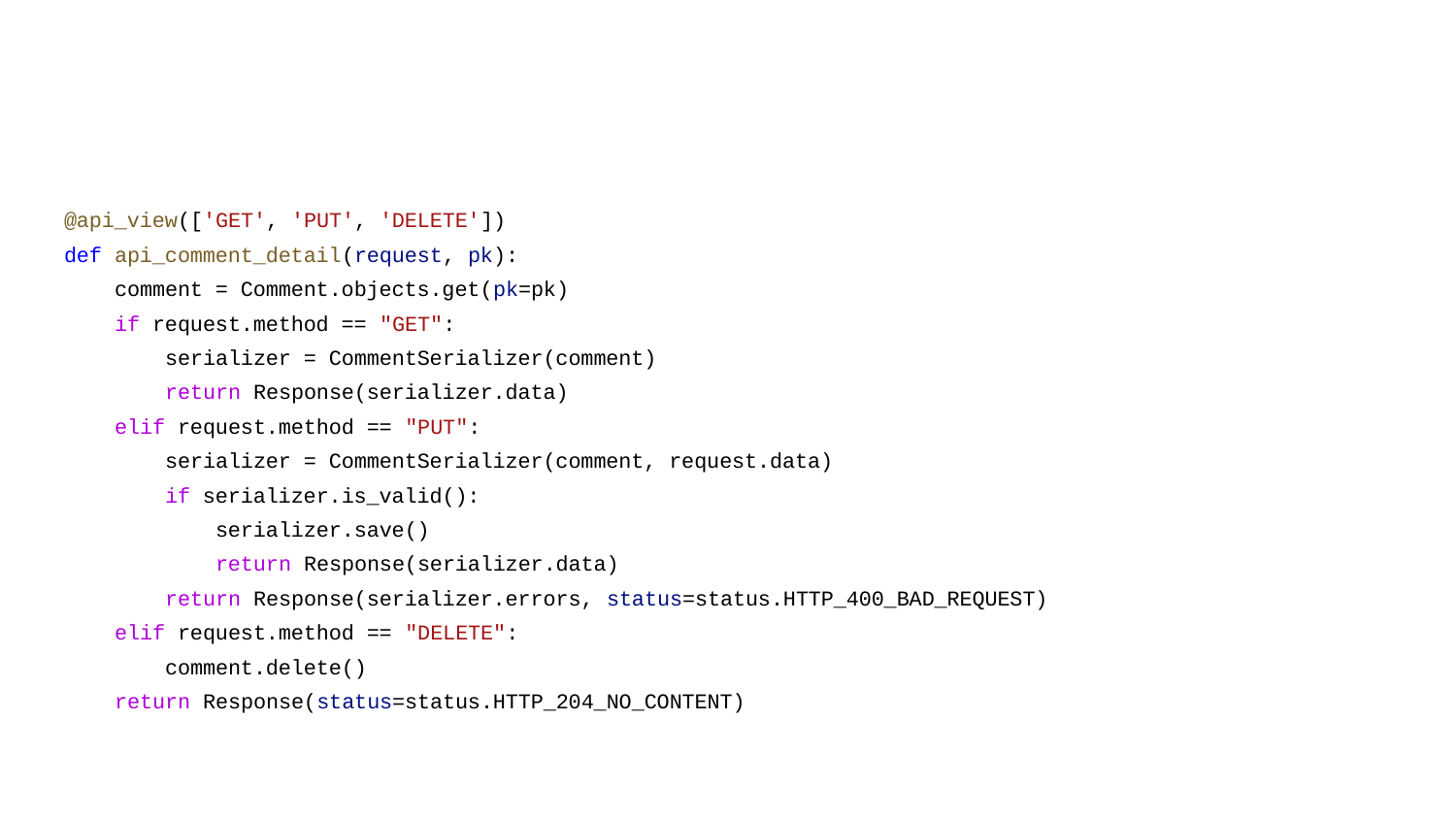

#
@api_view(['GET', 'PUT', 'DELETE'])
def api_comment_detail(request, pk):
    comment = Comment.objects.get(pk=pk)
    if request.method == "GET":
        serializer = CommentSerializer(comment)
        return Response(serializer.data)
    elif request.method == "PUT":
        serializer = CommentSerializer(comment, request.data)
        if serializer.is_valid():
            serializer.save()
            return Response(serializer.data)
        return Response(serializer.errors, status=status.HTTP_400_BAD_REQUEST)
    elif request.method == "DELETE":
        comment.delete()
    return Response(status=status.HTTP_204_NO_CONTENT)